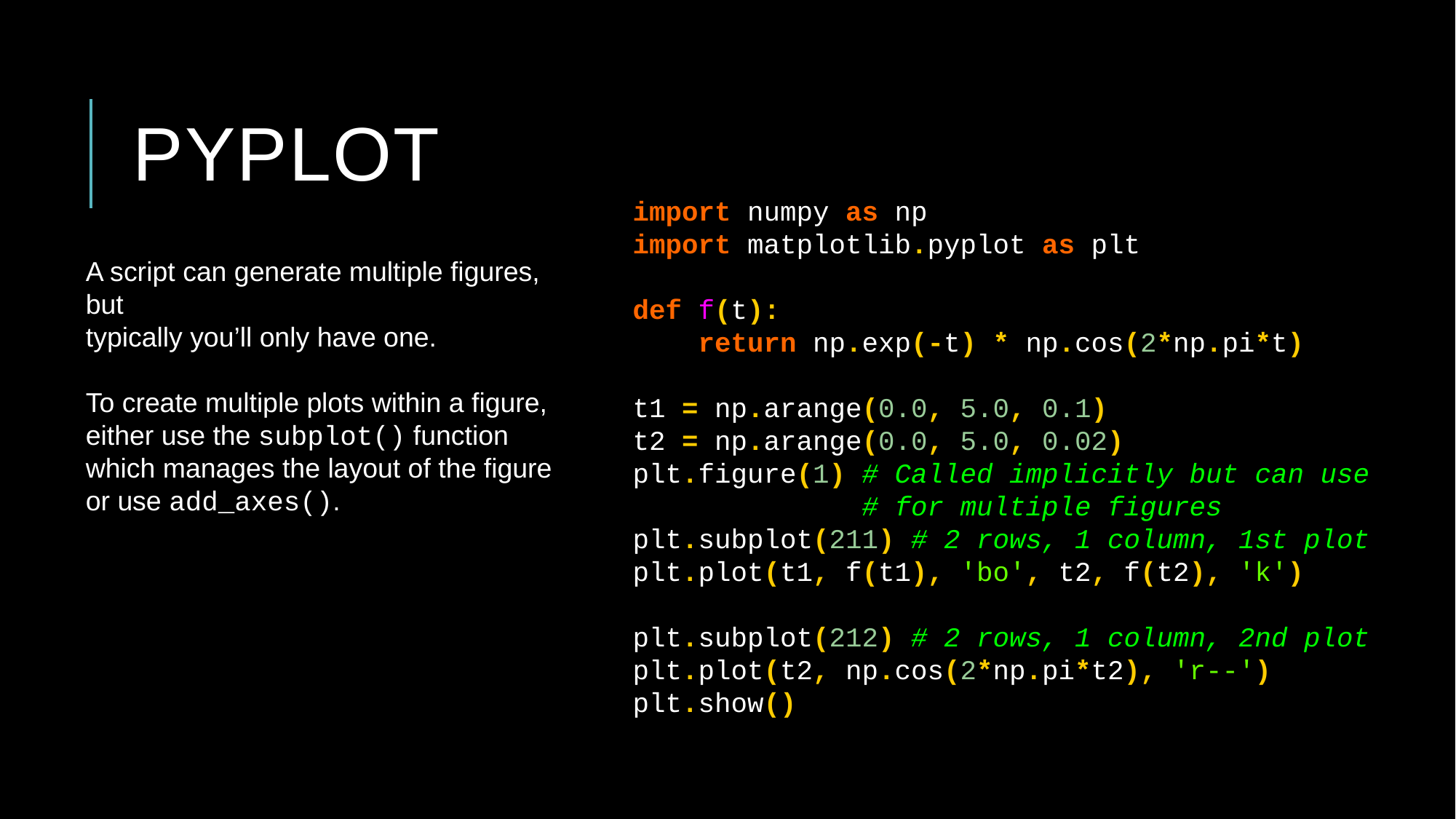

# pyplot
import numpy as np
import matplotlib.pyplot as plt
def f(t):
    return np.exp(-t) * np.cos(2*np.pi*t)
t1 = np.arange(0.0, 5.0, 0.1)
t2 = np.arange(0.0, 5.0, 0.02)
plt.figure(1) # Called implicitly but can use
              # for multiple figures
plt.subplot(211) # 2 rows, 1 column, 1st plot
plt.plot(t1, f(t1), 'bo', t2, f(t2), 'k')
plt.subplot(212) # 2 rows, 1 column, 2nd plot
plt.plot(t2, np.cos(2*np.pi*t2), 'r--') plt.show()
A script can generate multiple figures, but
typically you’ll only have one.
To create multiple plots within a figure, either use the subplot() function which manages the layout of the figure or use add_axes().